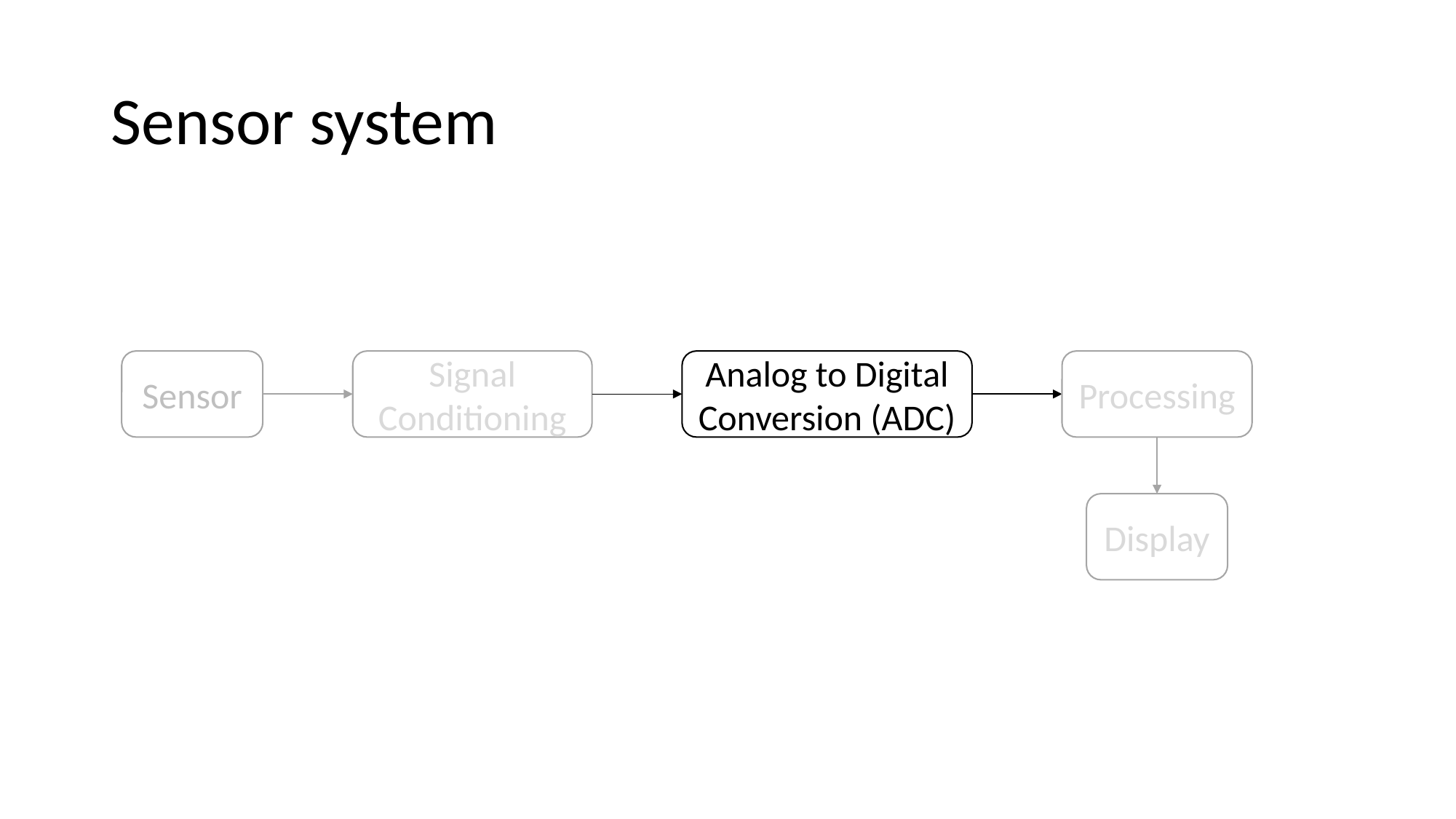

# Sensor system
Analog to Digital Conversion (ADC)
Sensor
Signal Conditioning
Processing
Display